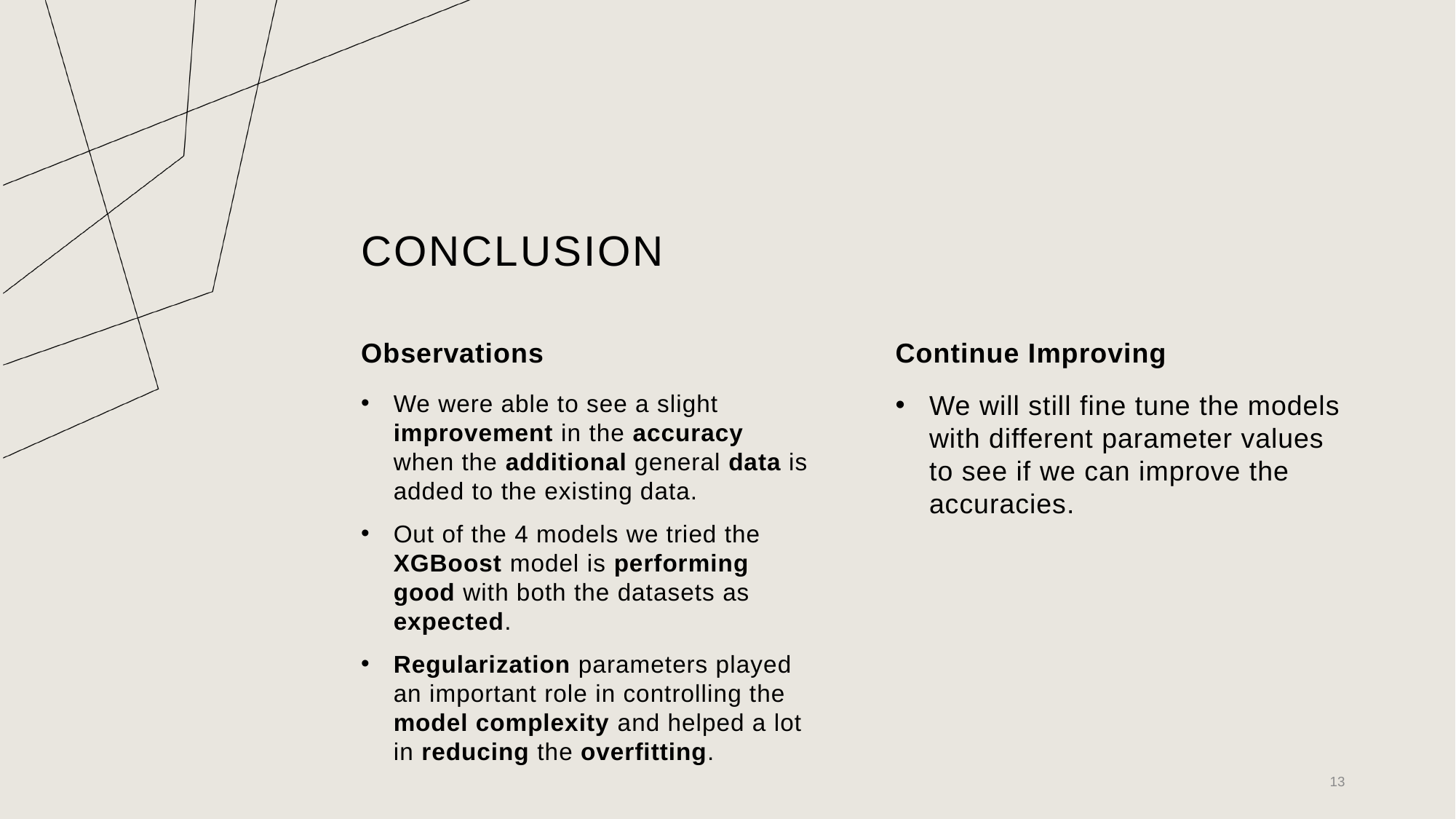

# Conclusion
Observations
Continue Improving
We will still fine tune the models with different parameter values to see if we can improve the accuracies.
We were able to see a slight improvement in the accuracy when the additional general data is added to the existing data.
Out of the 4 models we tried the XGBoost model is performing good with both the datasets as expected.
Regularization parameters played an important role in controlling the model complexity and helped a lot in reducing the overfitting.

13